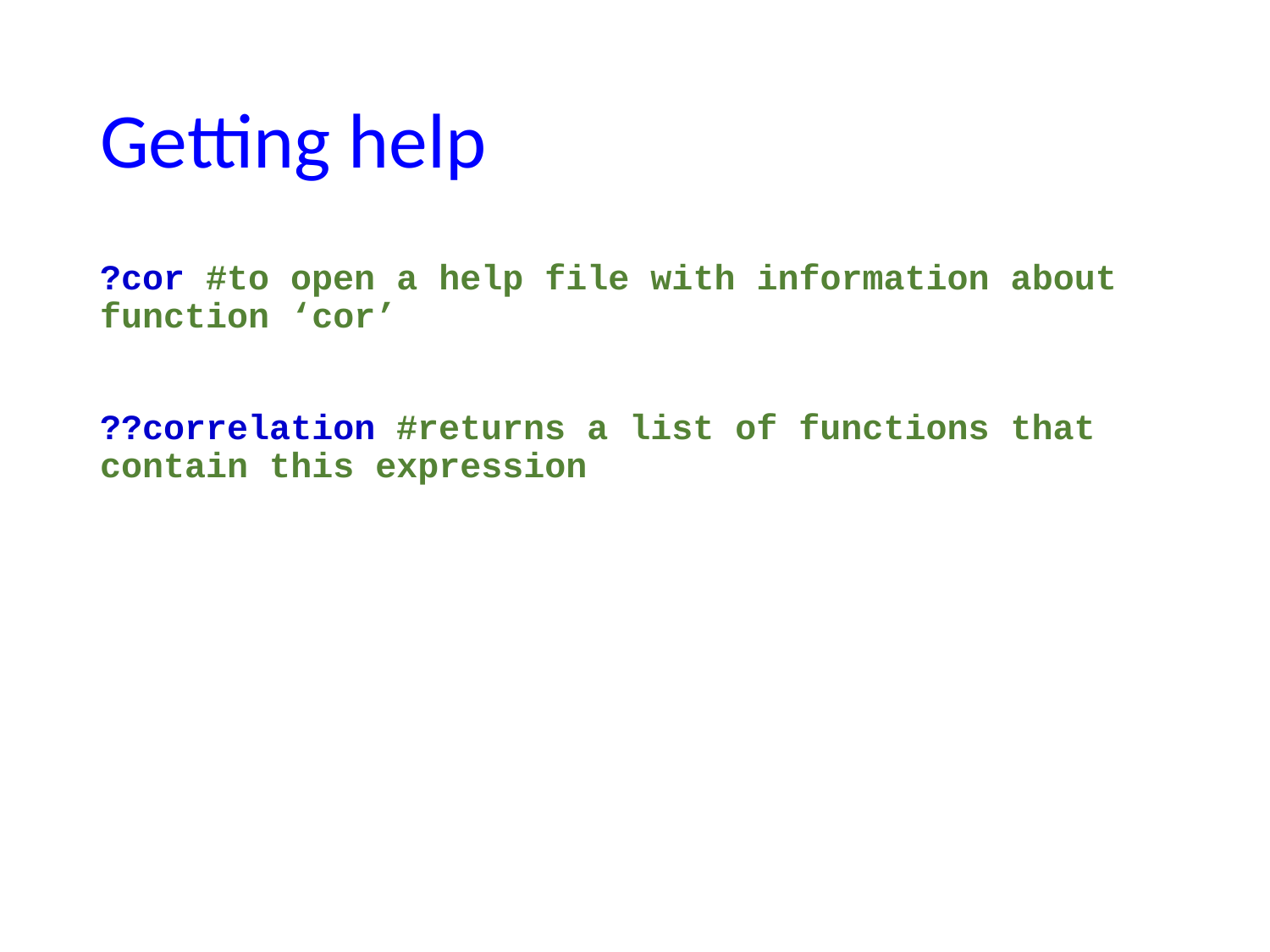

# Getting help
?cor #to open a help file with information about function ‘cor’

??correlation #returns a list of functions that contain this expression